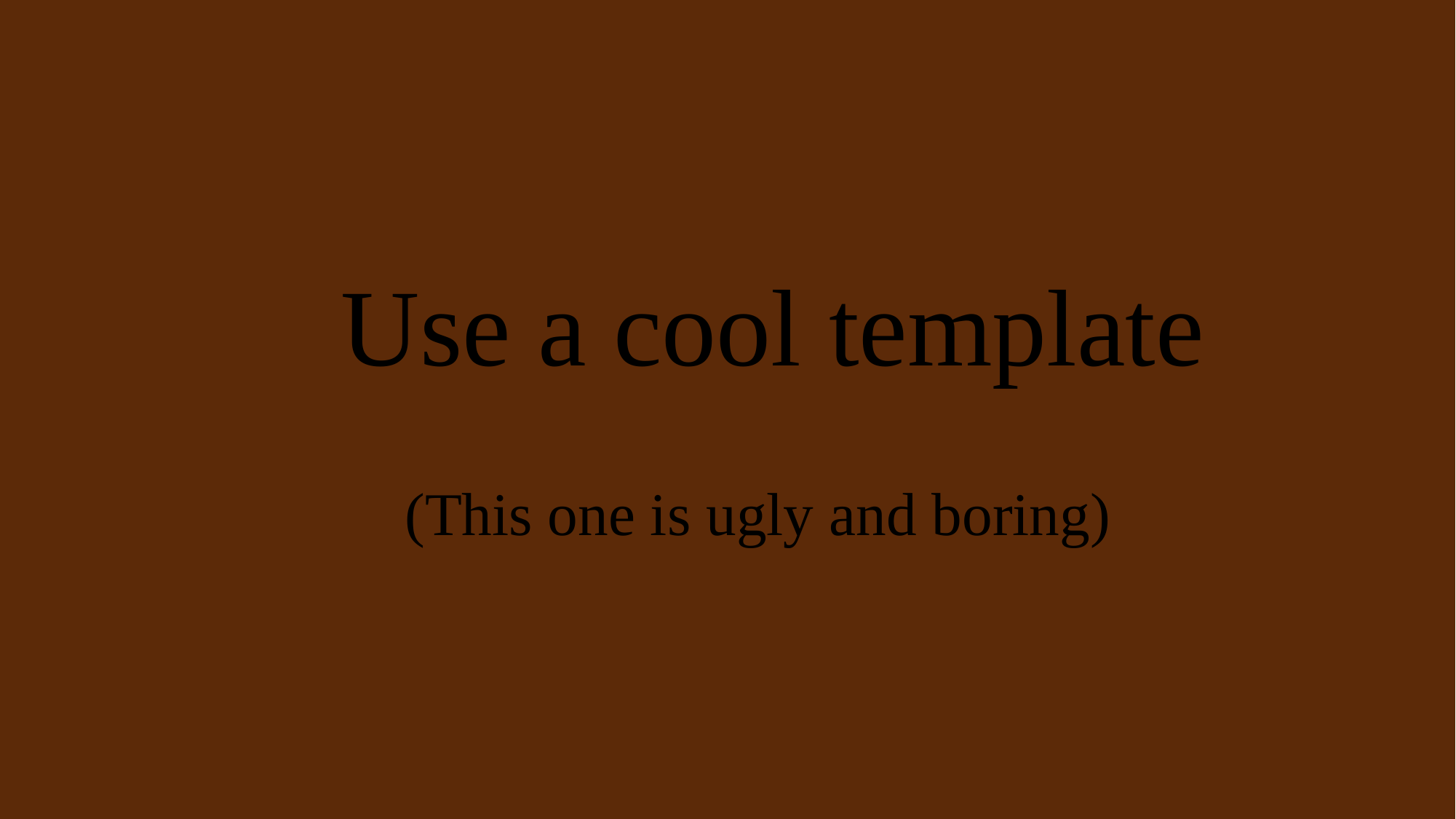

# Use a cool template
(This one is ugly and boring)